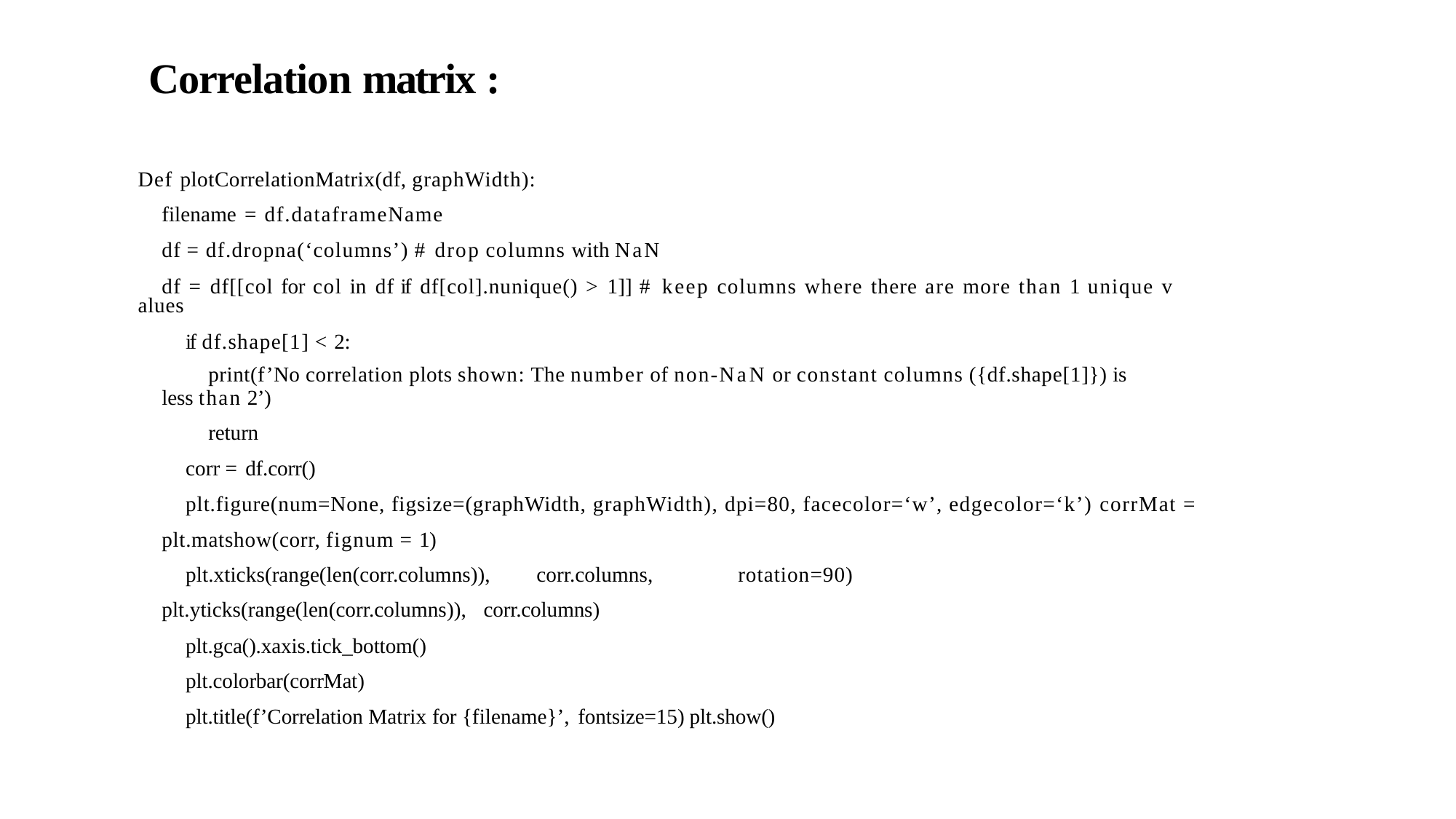

Correlation matrix :
Def plotCorrelationMatrix(df, graphWidth):
filename = df.dataframeName
df = df.dropna(‘columns’) # drop columns with NaN
df = df[[col for col in df if df[col].nunique() > 1]] # keep columns where there are more than 1 unique v alues
if df.shape[1] < 2:
print(f’No correlation plots shown: The number of non-NaN or constant columns ({df.shape[1]}) is
less than 2’)
return
corr = df.corr()
plt.figure(num=None, figsize=(graphWidth, graphWidth), dpi=80, facecolor=‘w’, edgecolor=‘k’) corrMat = plt.matshow(corr, fignum = 1)
plt.xticks(range(len(corr.columns)), corr.columns,  rotation=90) plt.yticks(range(len(corr.columns)),  corr.columns)
plt.gca().xaxis.tick_bottom()
plt.colorbar(corrMat)
plt.title(f’Correlation Matrix for {filename}’, fontsize=15) plt.show()